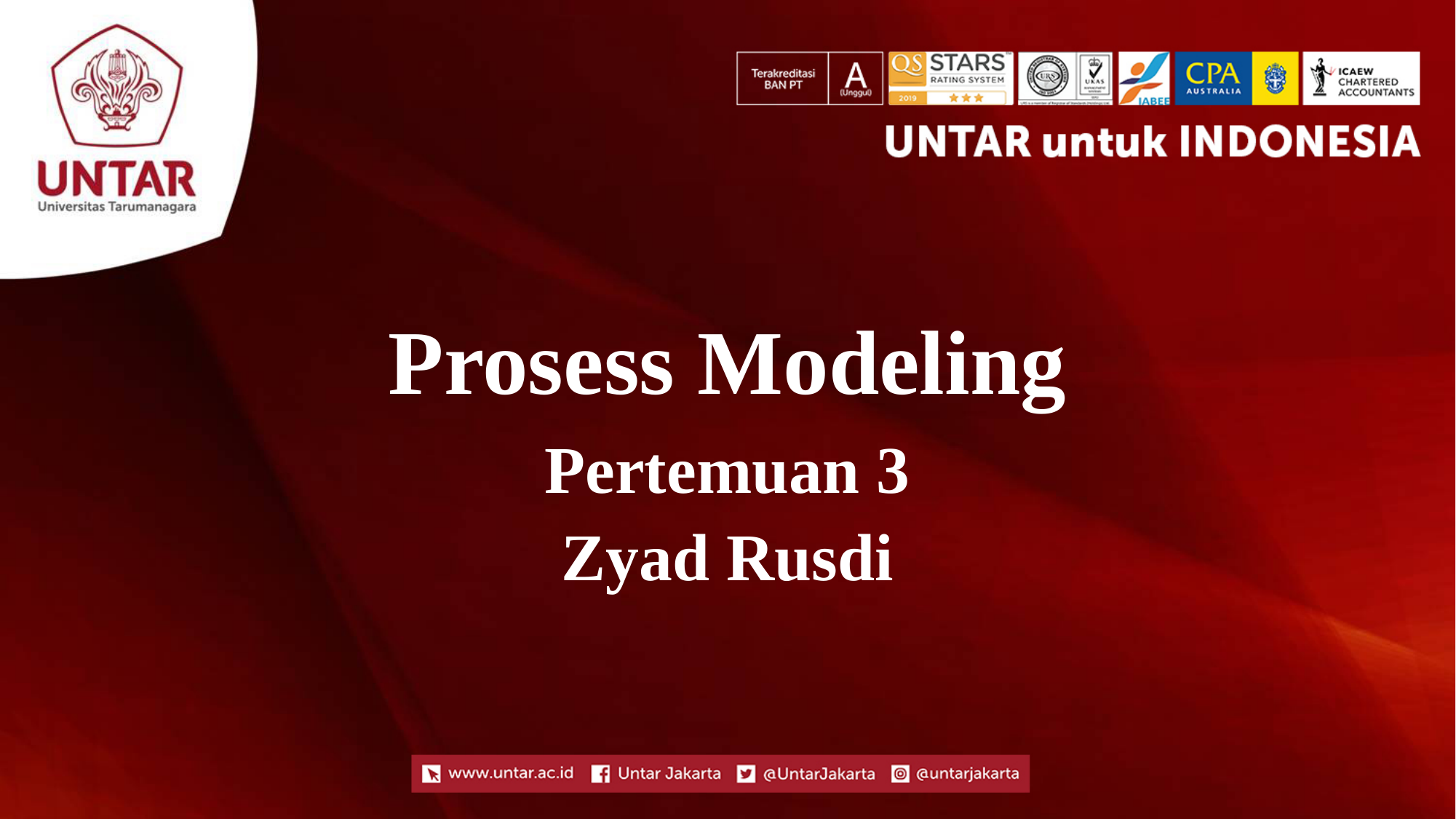

# Prosess Modeling
Pertemuan 3
Zyad Rusdi